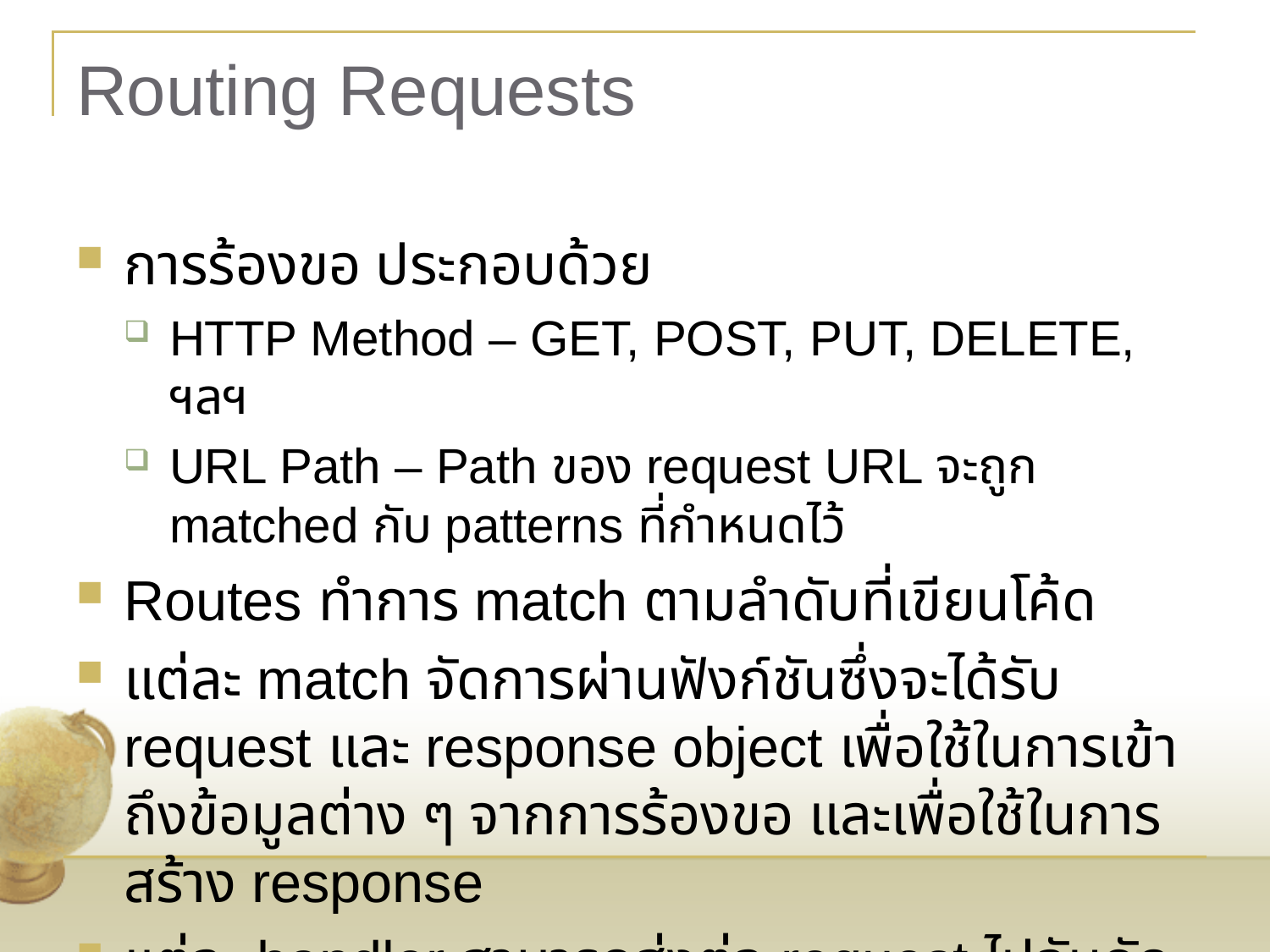

# Routing Requests
การร้องขอ ประกอบด้วย
HTTP Method – GET, POST, PUT, DELETE, ฯลฯ
URL Path – Path ของ request URL จะถูก matched กับ patterns ที่กำหนดไว้
Routes ทำการ match ตามลำดับที่เขียนโค้ด
แต่ละ match จัดการผ่านฟังก์ชันซึ่งจะได้รับ request และ response object เพื่อใช้ในการเข้าถึงข้อมูลต่าง ๆ จากการร้องขอ และเพื่อใช้ในการสร้าง response
แต่ละ handler สามารถส่งต่อ request ไปอันถัดไปผ่านฟังก์ชัน next